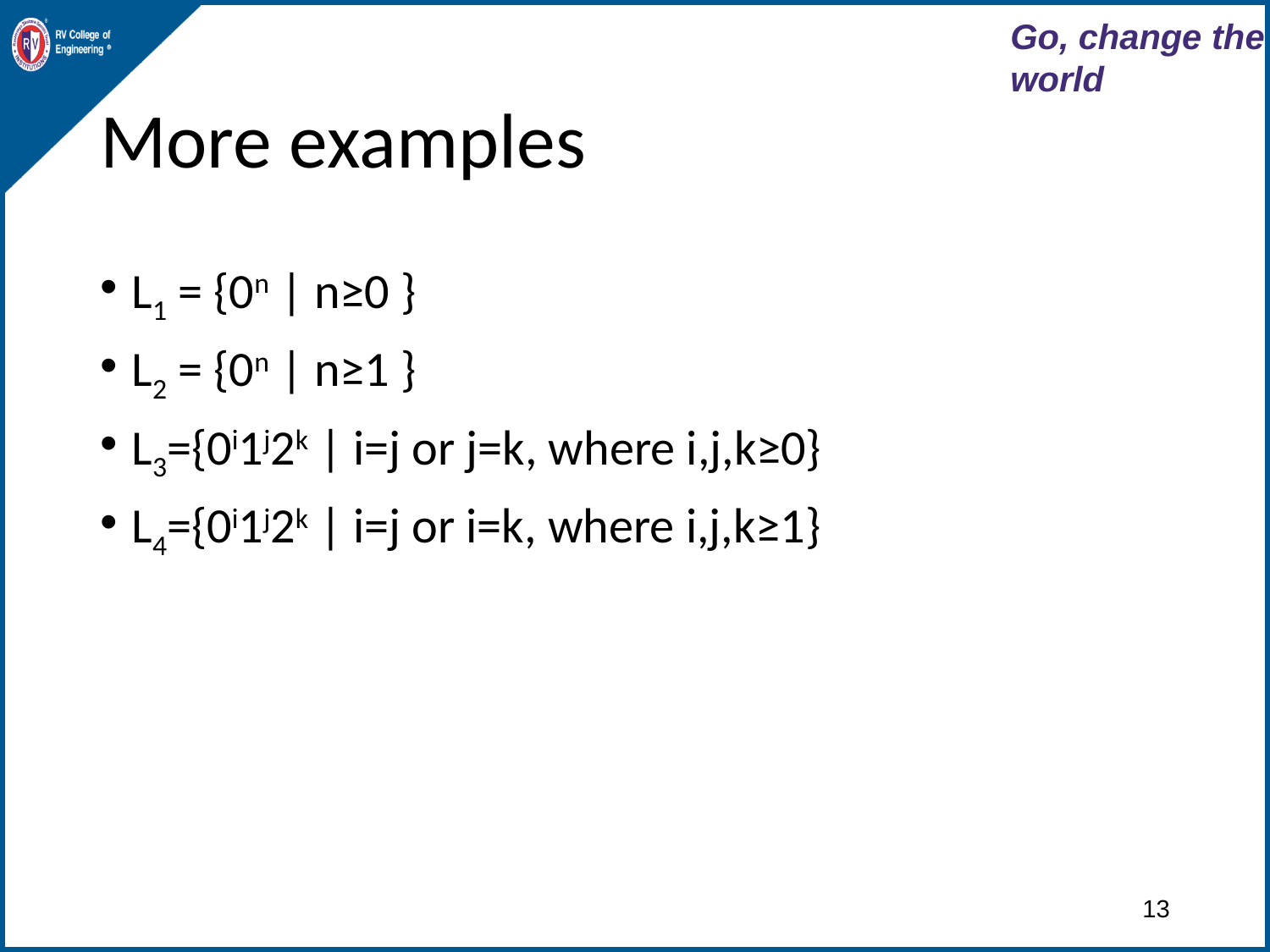

# More examples
L1 = {0n | n≥0 }
L2 = {0n | n≥1 }
L3={0i1j2k | i=j or j=k, where i,j,k≥0}
L4={0i1j2k | i=j or i=k, where i,j,k≥1}
13